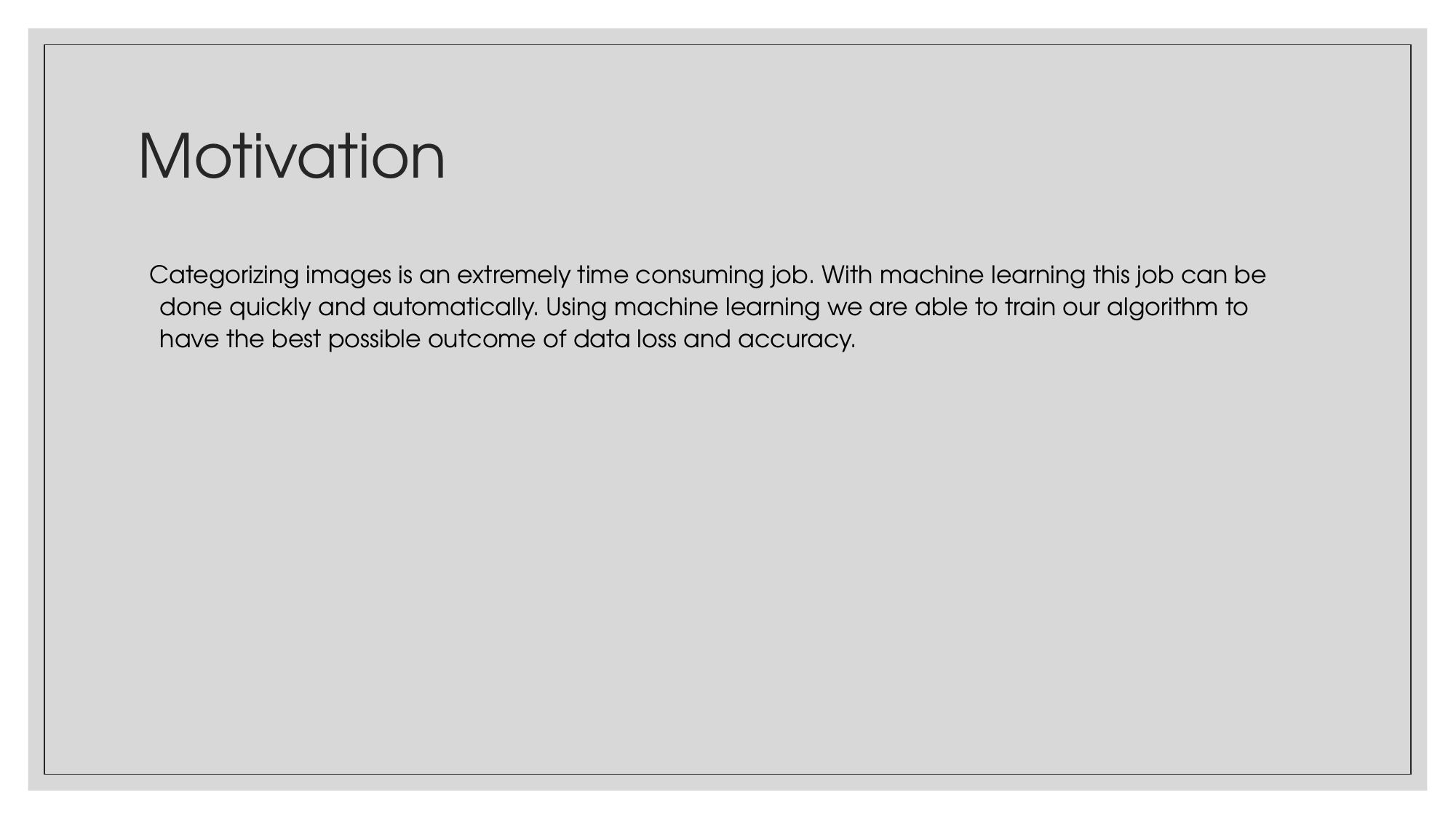

# Motivation
Categorizing images is an extremely time consuming job. With machine learning this job can be done quickly and automatically. Using machine learning we are able to train our algorithm to have the best possible outcome of data loss and accuracy.